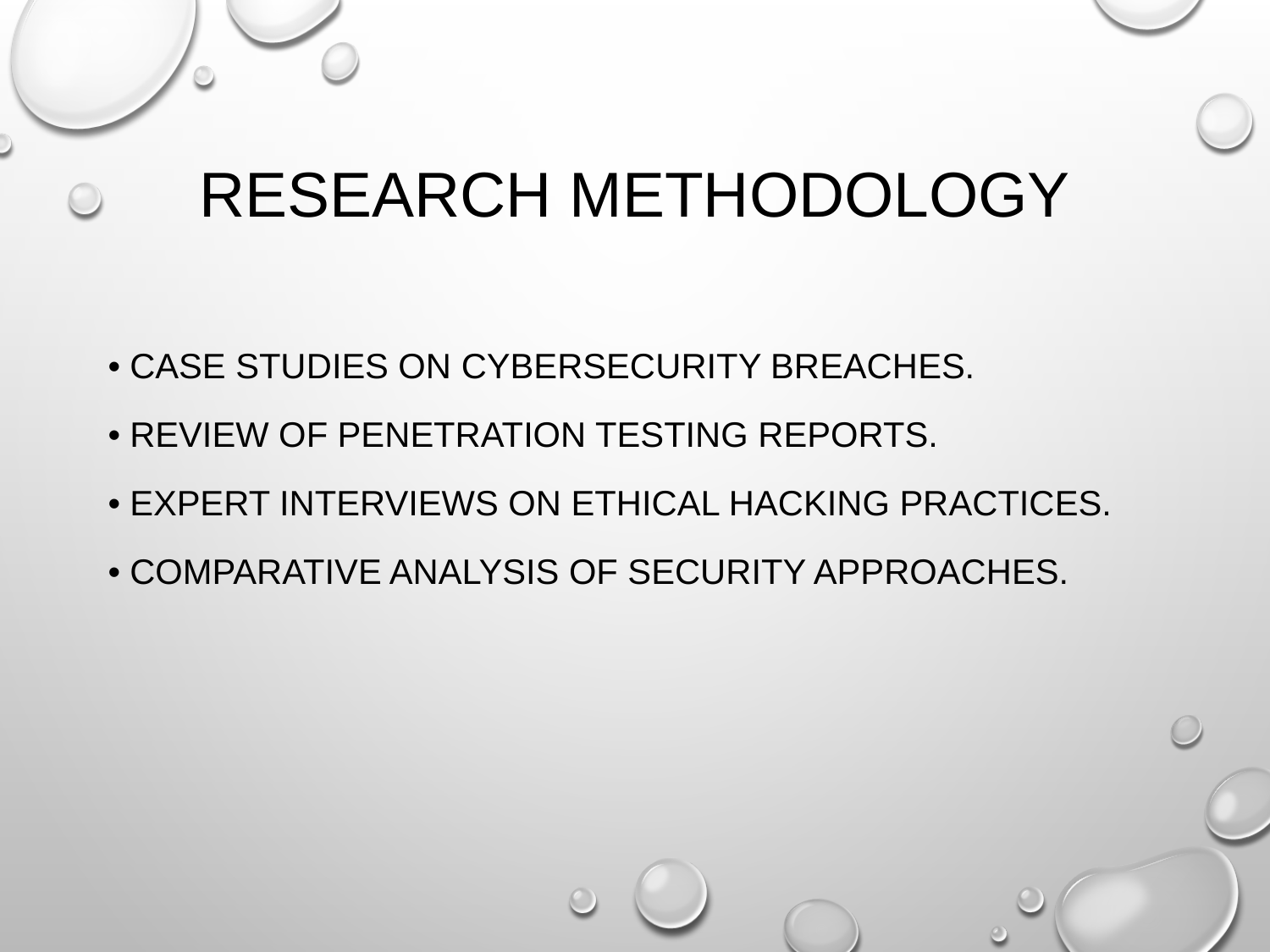

# Research Methodology
• Case studies on cybersecurity breaches.
• Review of penetration testing reports.
• Expert interviews on ethical hacking practices.
• Comparative analysis of security approaches.